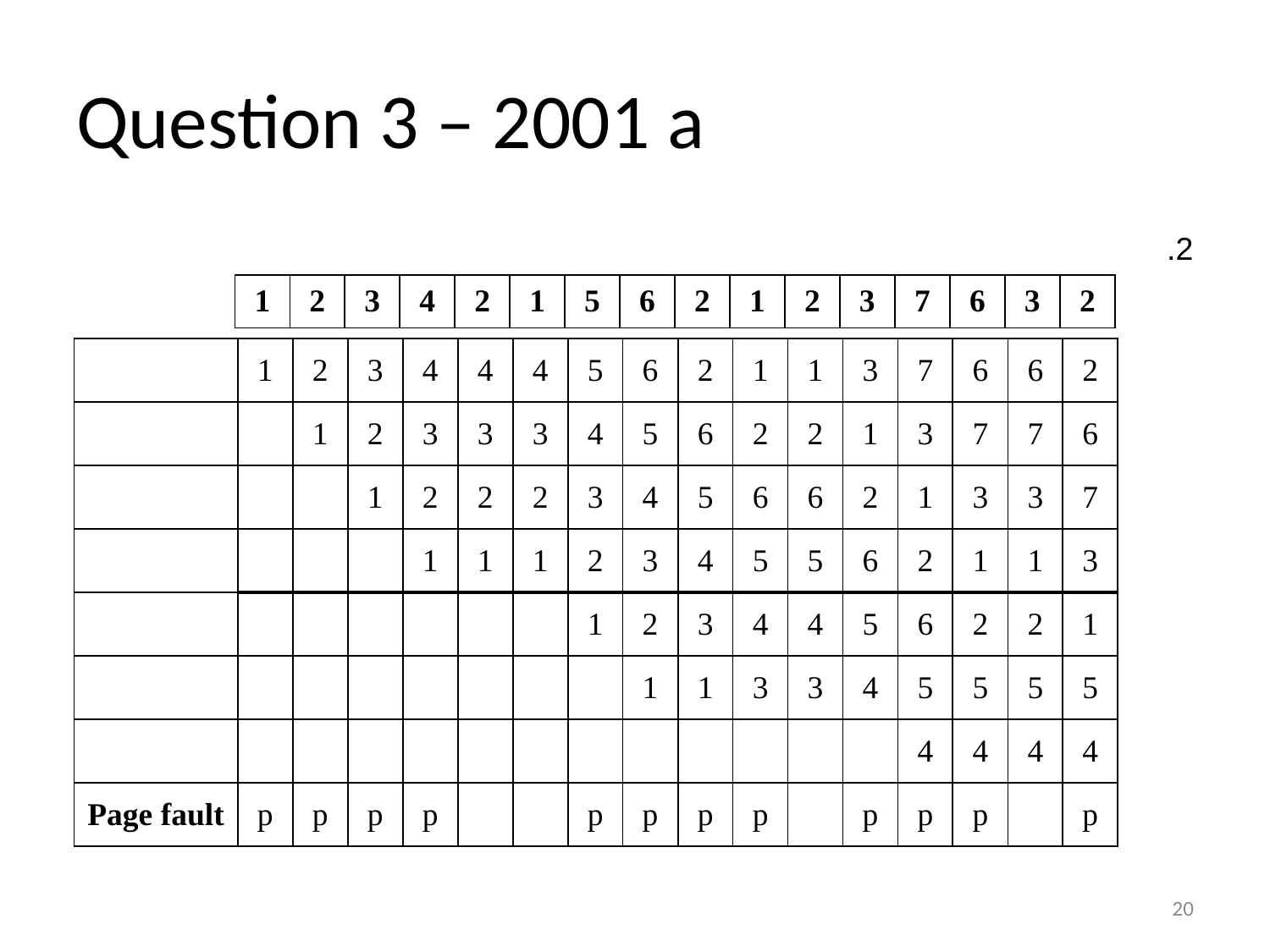

# Question 3 – 2001 a
2.
| 1 | 2 | 3 | 4 | 2 | 1 | 5 | 6 | 2 | 1 | 2 | 3 | 7 | 6 | 3 | 2 |
| --- | --- | --- | --- | --- | --- | --- | --- | --- | --- | --- | --- | --- | --- | --- | --- |
|  | 1 | 2 | 3 | 4 | 4 | 4 | 5 | 6 | 2 | 1 | 1 | 3 | 7 | 6 | 6 | 2 |
| --- | --- | --- | --- | --- | --- | --- | --- | --- | --- | --- | --- | --- | --- | --- | --- | --- |
|  |  | 1 | 2 | 3 | 3 | 3 | 4 | 5 | 6 | 2 | 2 | 1 | 3 | 7 | 7 | 6 |
|  |  |  | 1 | 2 | 2 | 2 | 3 | 4 | 5 | 6 | 6 | 2 | 1 | 3 | 3 | 7 |
|  |  |  |  | 1 | 1 | 1 | 2 | 3 | 4 | 5 | 5 | 6 | 2 | 1 | 1 | 3 |
|  |  |  |  |  |  |  | 1 | 2 | 3 | 4 | 4 | 5 | 6 | 2 | 2 | 1 |
|  |  |  |  |  |  |  |  | 1 | 1 | 3 | 3 | 4 | 5 | 5 | 5 | 5 |
|  |  |  |  |  |  |  |  |  |  |  |  |  | 4 | 4 | 4 | 4 |
| Page fault | p | p | p | p |  |  | p | p | p | p |  | p | p | p |  | p |
20